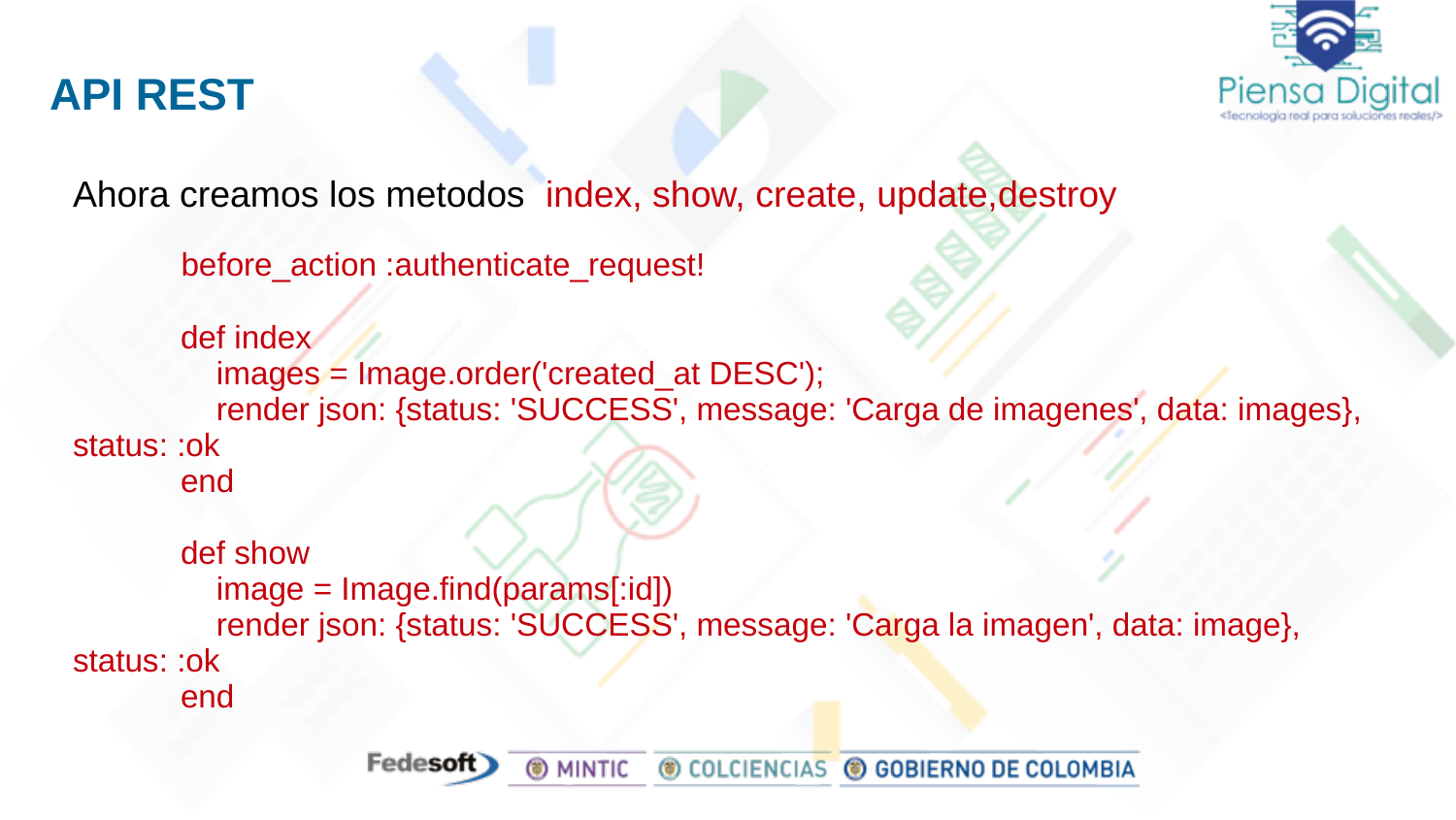

# API REST
Ahora creamos los metodos  index, show, create, update,destroy
           before_action :authenticate_request!

            def index
                images = Image.order('created_at DESC');
                render json: {status: 'SUCCESS', message: 'Carga de imagenes', data: images}, status: :ok
            end

            def show
                image = Image.find(params[:id])
                render json: {status: 'SUCCESS', message: 'Carga la imagen', data: image}, status: :ok
            end